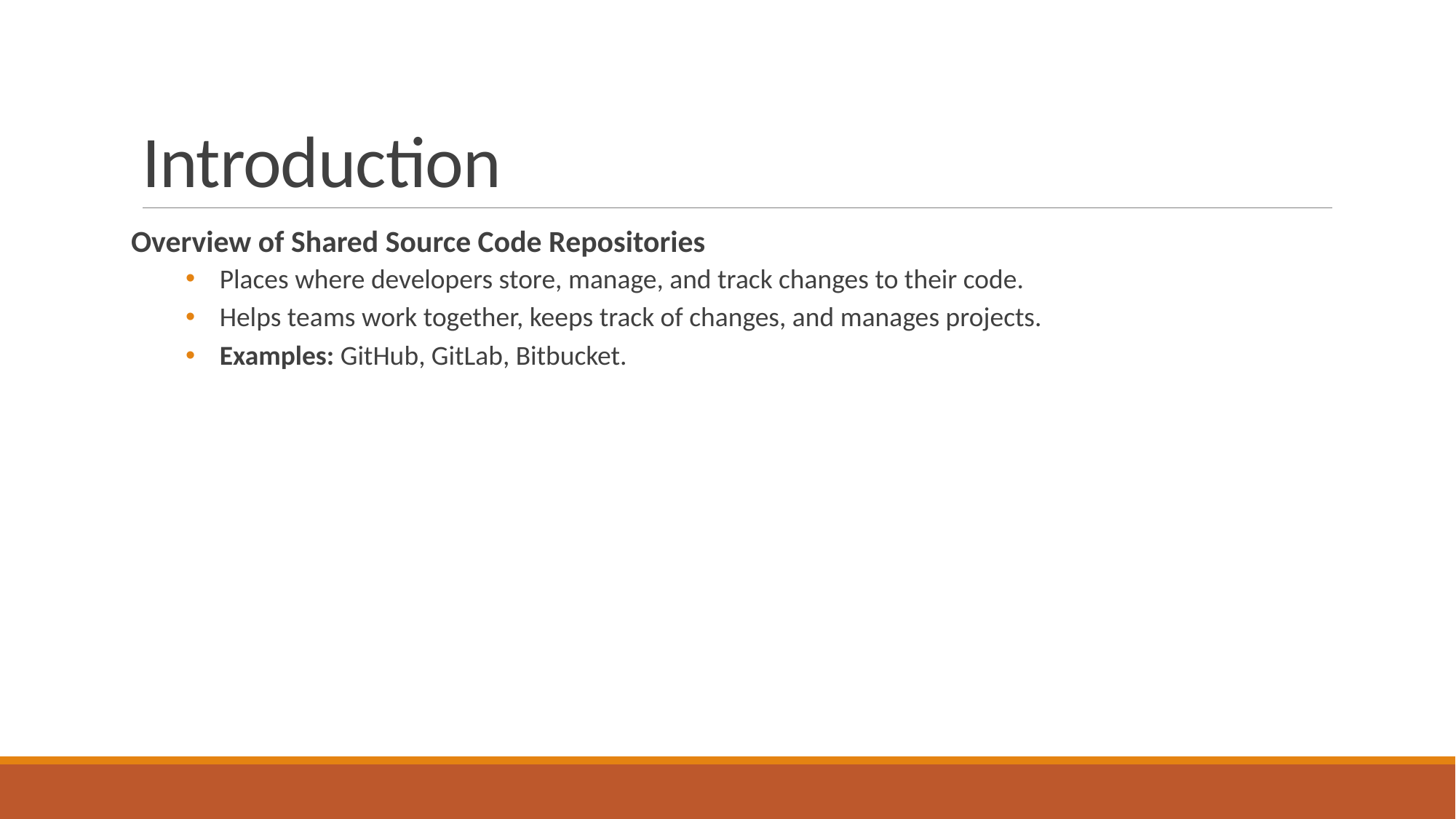

# Introduction
Overview of Shared Source Code Repositories
Places where developers store, manage, and track changes to their code.
Helps teams work together, keeps track of changes, and manages projects.
Examples: GitHub, GitLab, Bitbucket.